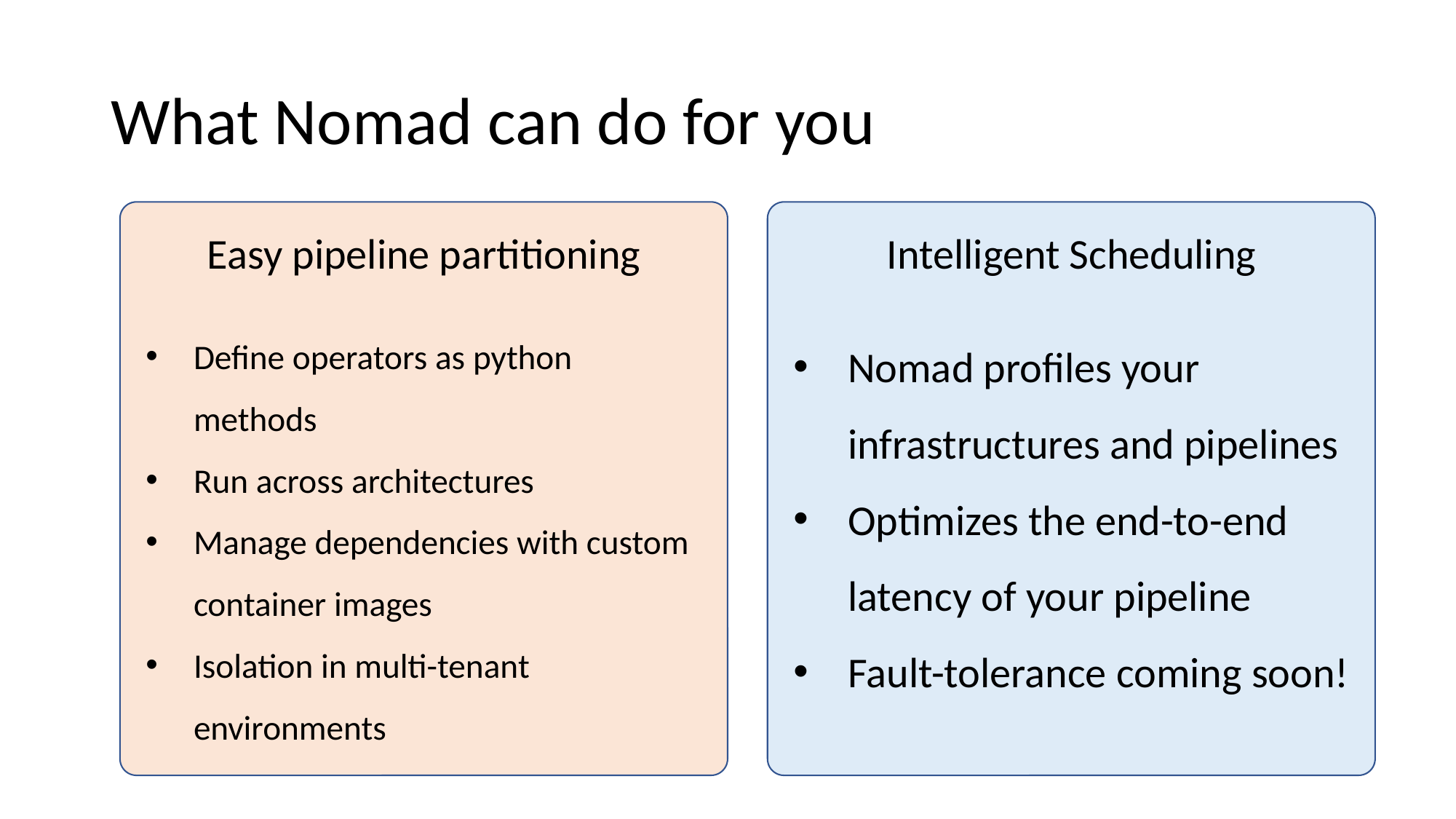

# What Nomad can do for you

Easy pipeline partitioning
Intelligent Scheduling
Define operators as python methods
Run across architectures
Manage dependencies with custom container images
Isolation in multi-tenant environments
Nomad profiles your infrastructures and pipelines
Optimizes the end-to-end latency of your pipeline
Fault-tolerance coming soon!